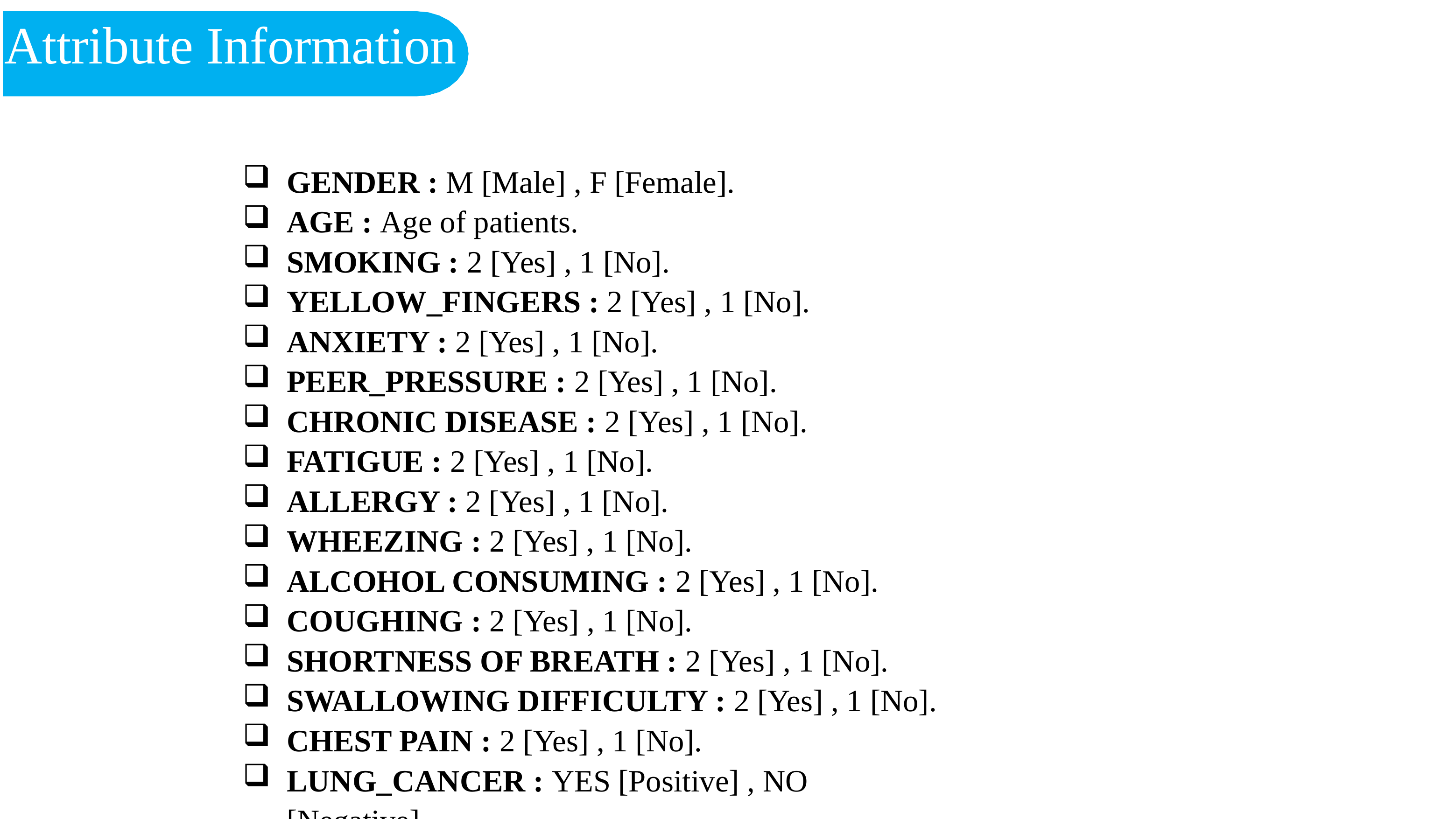

Attribute Information
GENDER : M [Male] , F [Female].
AGE : Age of patients.
SMOKING : 2 [Yes] , 1 [No].
YELLOW_FINGERS : 2 [Yes] , 1 [No].
ANXIETY : 2 [Yes] , 1 [No].
PEER_PRESSURE : 2 [Yes] , 1 [No].
CHRONIC DISEASE : 2 [Yes] , 1 [No].
FATIGUE : 2 [Yes] , 1 [No].
ALLERGY : 2 [Yes] , 1 [No].
WHEEZING : 2 [Yes] , 1 [No].
ALCOHOL CONSUMING : 2 [Yes] , 1 [No].
COUGHING : 2 [Yes] , 1 [No].
SHORTNESS OF BREATH : 2 [Yes] , 1 [No].
SWALLOWING DIFFICULTY : 2 [Yes] , 1 [No].
CHEST PAIN : 2 [Yes] , 1 [No].
LUNG_CANCER : YES [Positive] , NO [Negative].